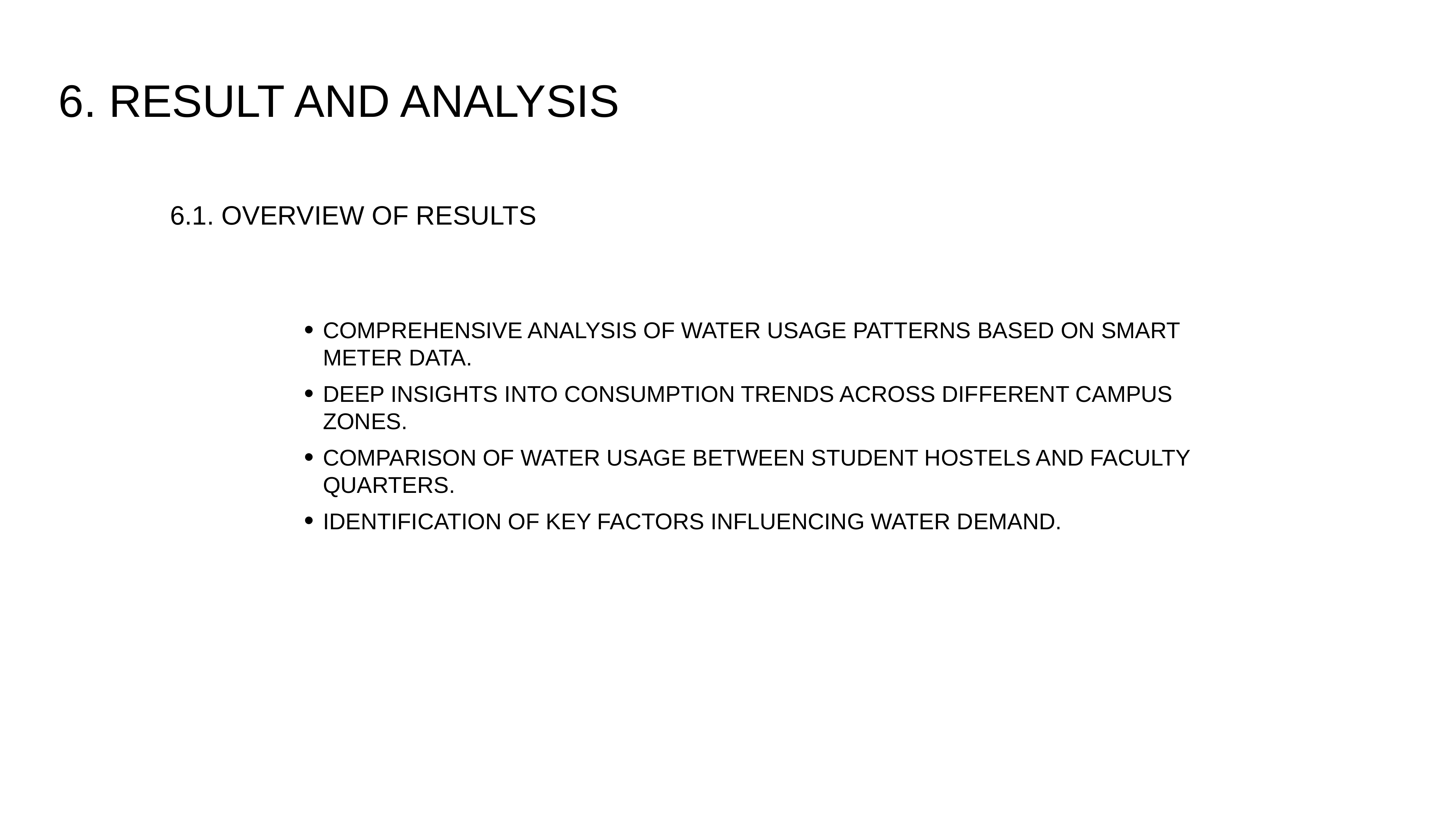

6. RESULT AND ANALYSIS
6.1. OVERVIEW OF RESULTS
COMPREHENSIVE ANALYSIS OF WATER USAGE PATTERNS BASED ON SMART METER DATA.
DEEP INSIGHTS INTO CONSUMPTION TRENDS ACROSS DIFFERENT CAMPUS ZONES.
COMPARISON OF WATER USAGE BETWEEN STUDENT HOSTELS AND FACULTY QUARTERS.
IDENTIFICATION OF KEY FACTORS INFLUENCING WATER DEMAND.